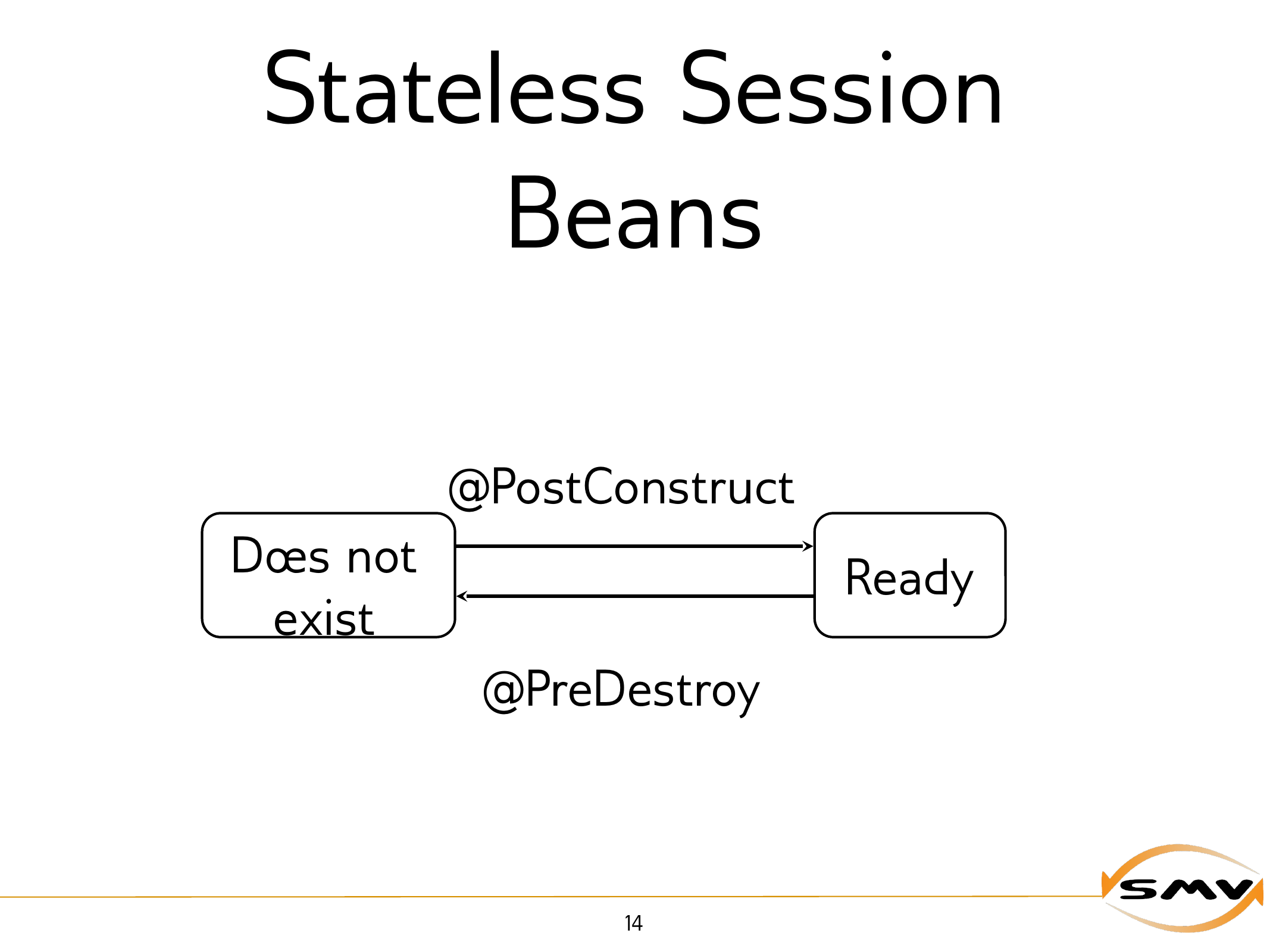

# Stateless Session Beans
@PostConstruct

Does not
exist
Ready

@PreDestroy
14